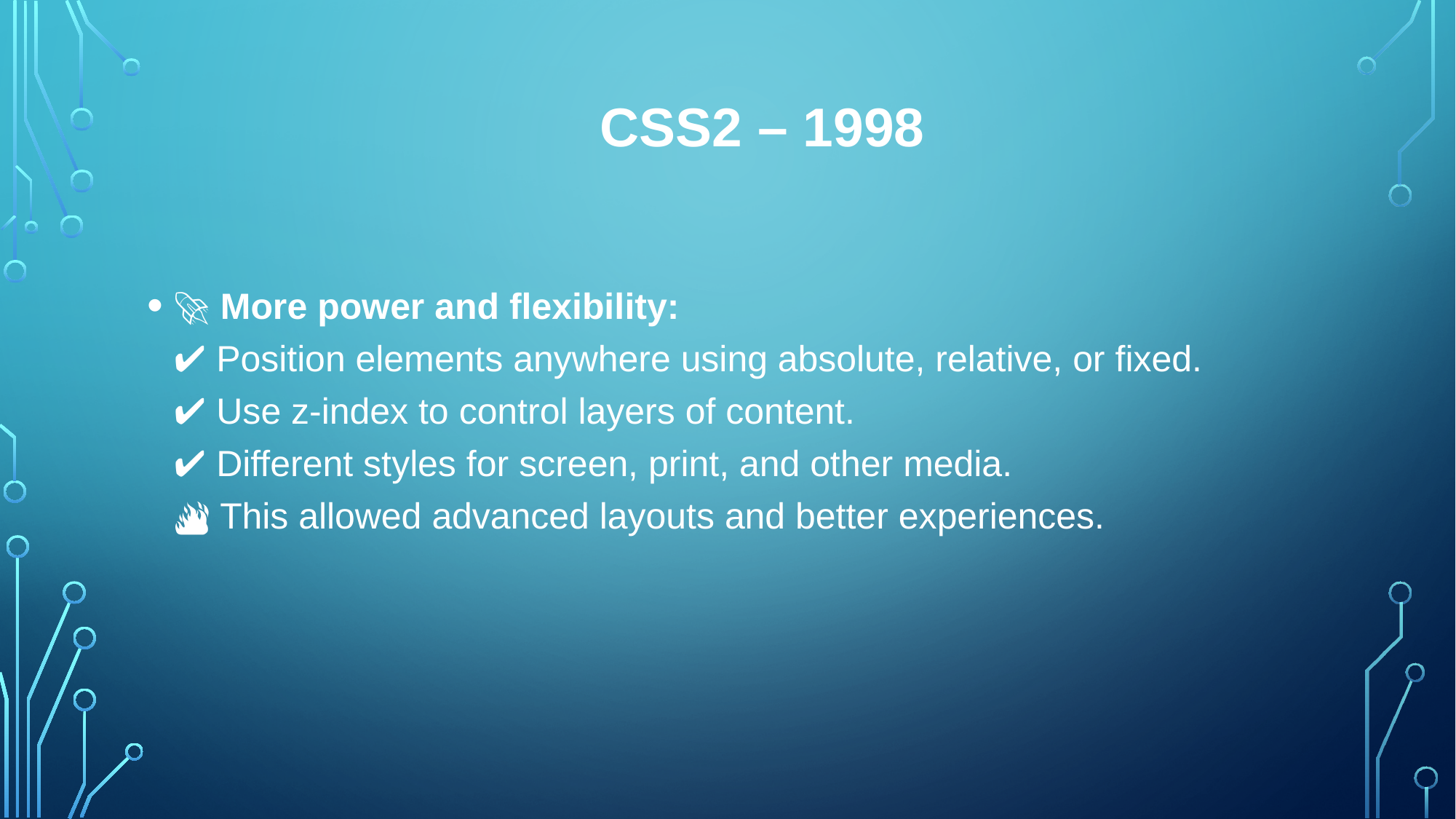

# CSS2 – 1998
🚀 More power and flexibility:
✔️ Position elements anywhere using absolute, relative, or fixed.
✔️ Use z-index to control layers of content.
✔️ Different styles for screen, print, and other media.
🔥 This allowed advanced layouts and better experiences.